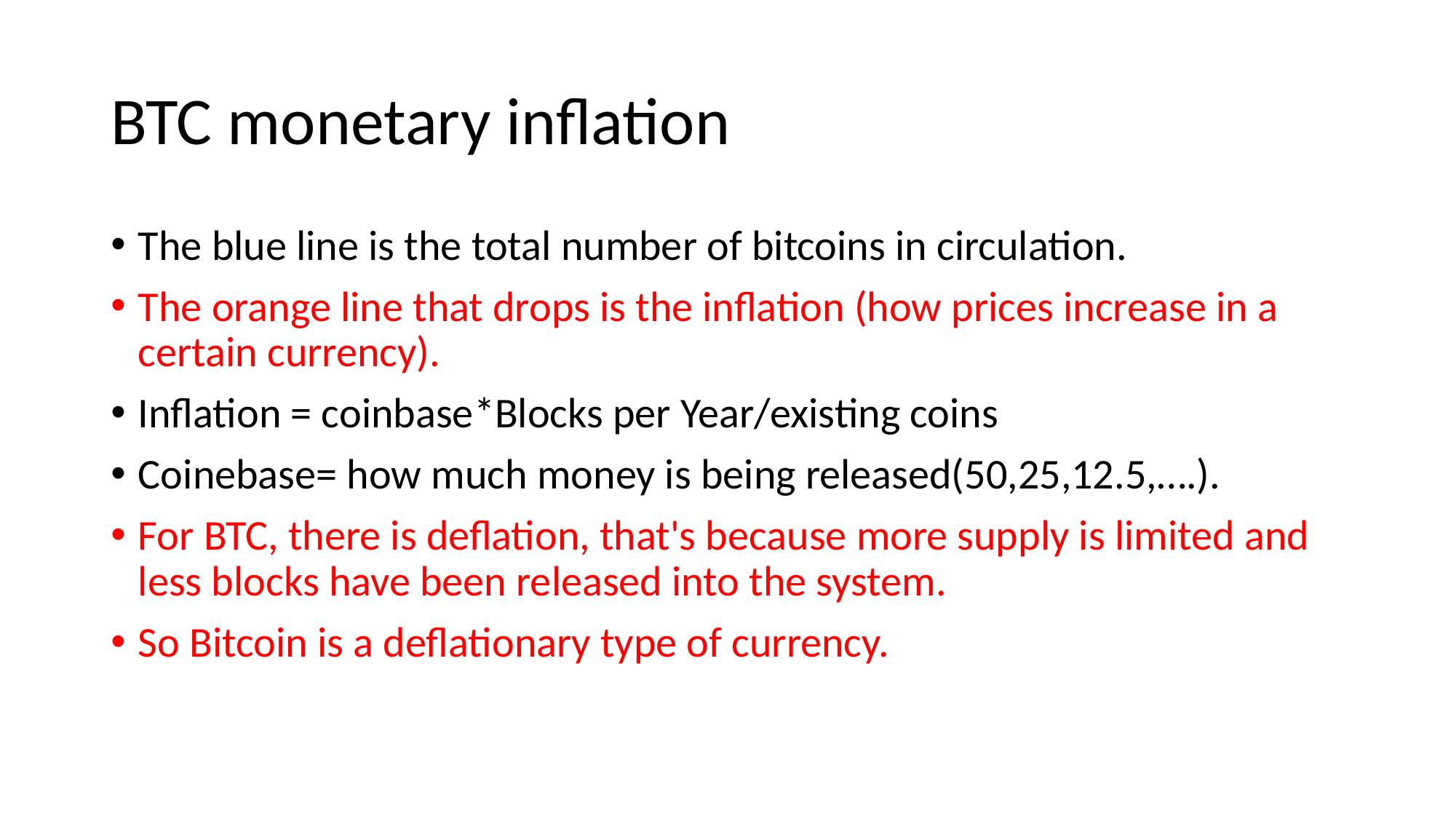

# BTC monetary inflation
The blue line is the total number of bitcoins in circulation.
The orange line that drops is the inflation (how prices increase in a certain currency).
Inflation = coinbase*Blocks per Year/existing coins
Coinebase= how much money is being released(50,25,12.5,….).
For BTC, there is deflation, that's because more supply is limited and less blocks have been released into the system.
So Bitcoin is a deflationary type of currency.